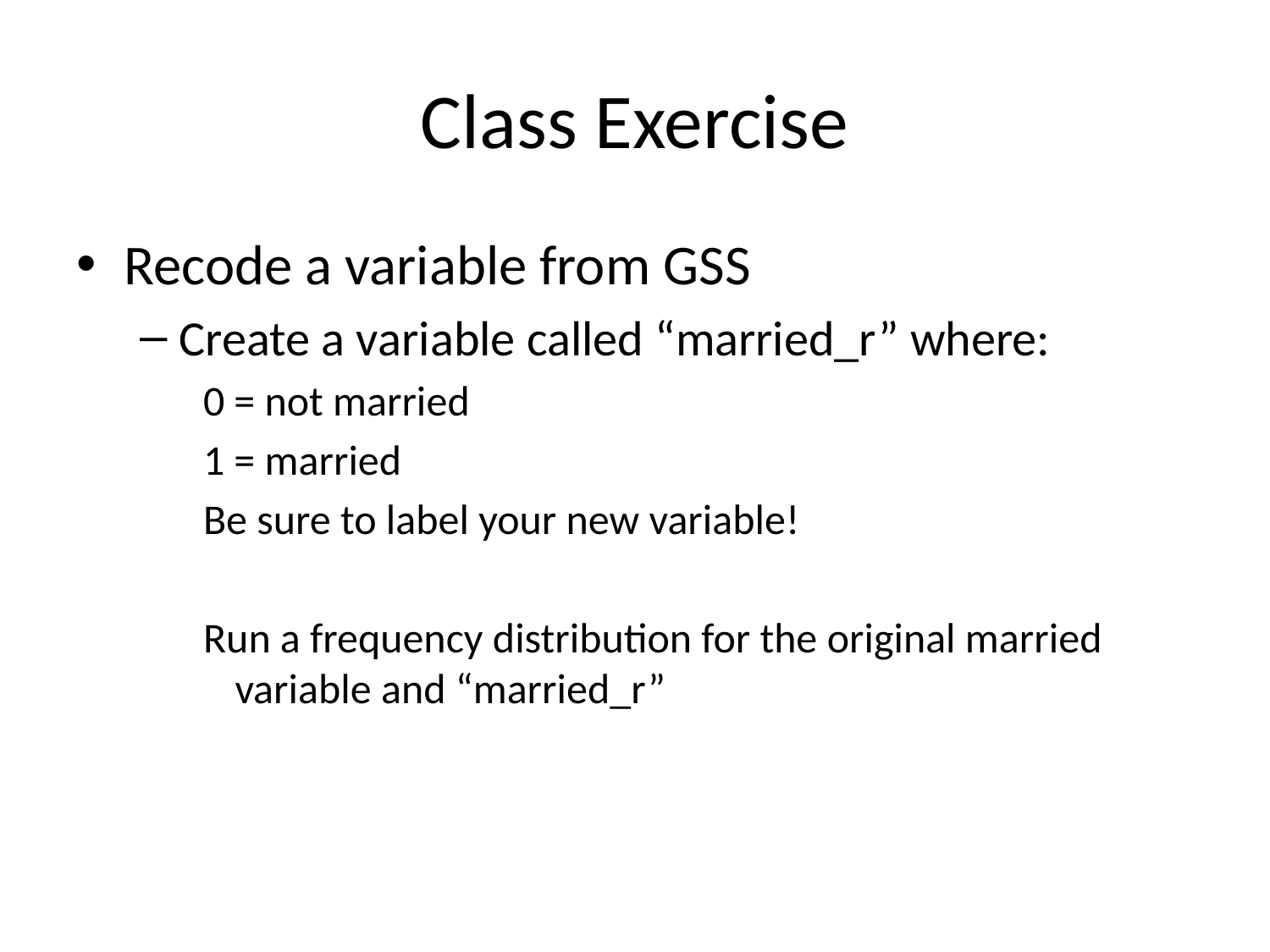

# Class Exercise
Recode a variable from GSS
Create a variable called “married_r” where:
0 = not married
1 = married
Be sure to label your new variable!

Run a frequency distribution for the original married variable and “married_r”